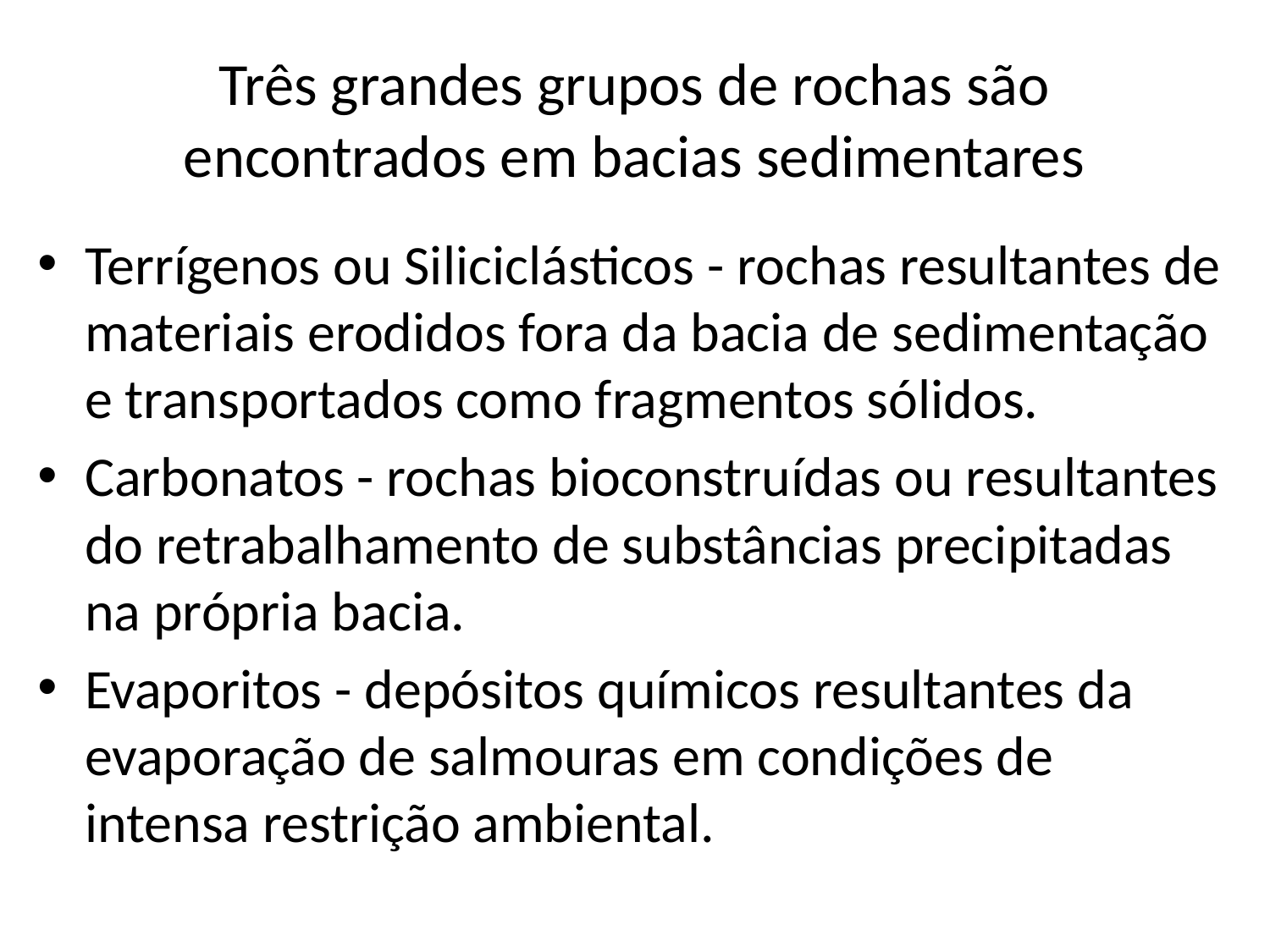

# Três grandes grupos de rochas são encontrados em bacias sedimentares
Terrígenos ou Siliciclásticos - rochas resultantes de materiais erodidos fora da bacia de sedimentação e transportados como fragmentos sólidos.
Carbonatos - rochas bioconstruídas ou resultantes do retrabalhamento de substâncias precipitadas na própria bacia.
Evaporitos - depósitos químicos resultantes da evaporação de salmouras em condições de intensa restrição ambiental.